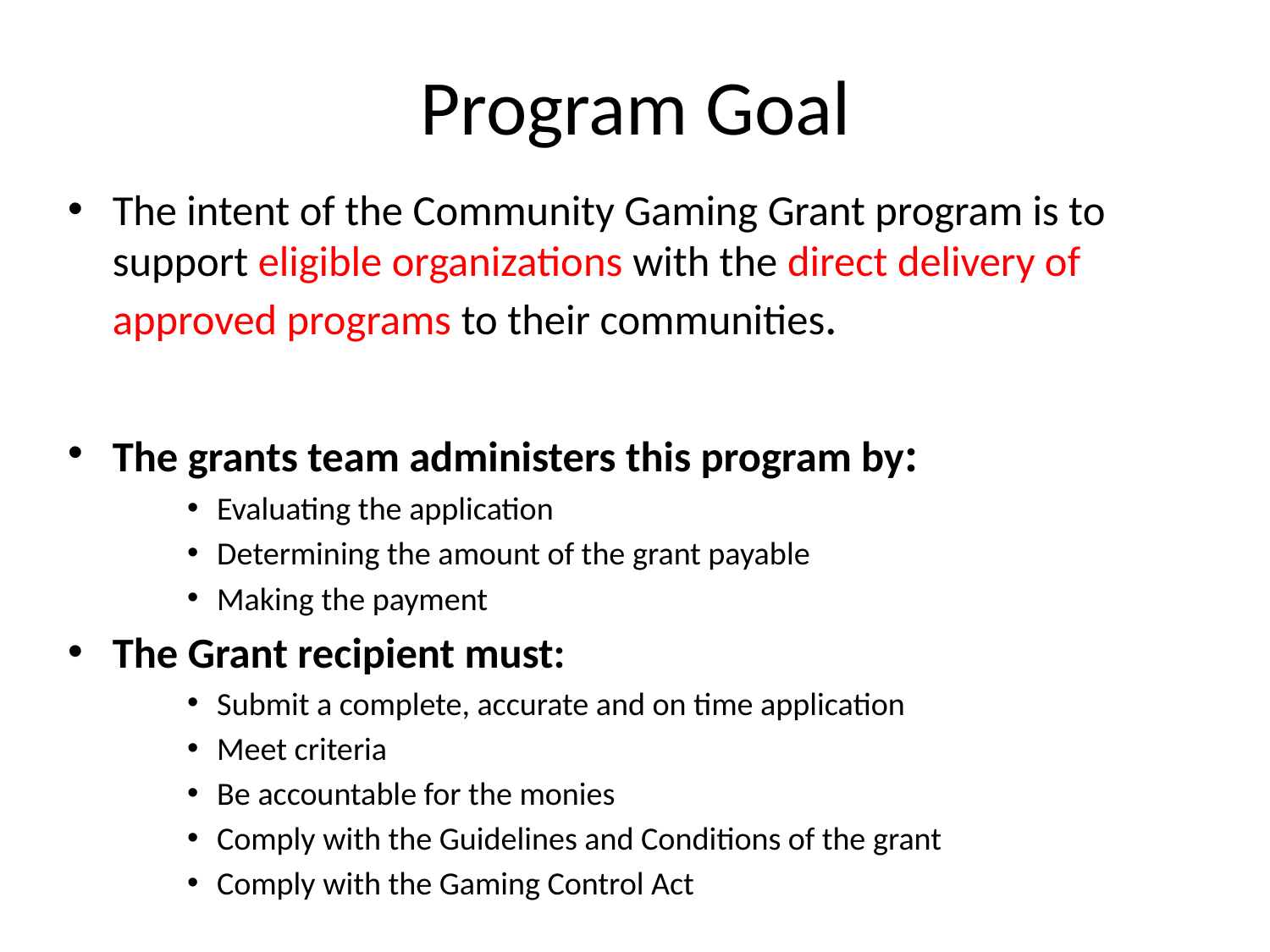

# Program Goal
The intent of the Community Gaming Grant program is to support eligible organizations with the direct delivery of approved programs to their communities.

The grants team administers this program by:
Evaluating the application
Determining the amount of the grant payable
Making the payment
The Grant recipient must:
Submit a complete, accurate and on time application
Meet criteria
Be accountable for the monies
Comply with the Guidelines and Conditions of the grant
Comply with the Gaming Control Act